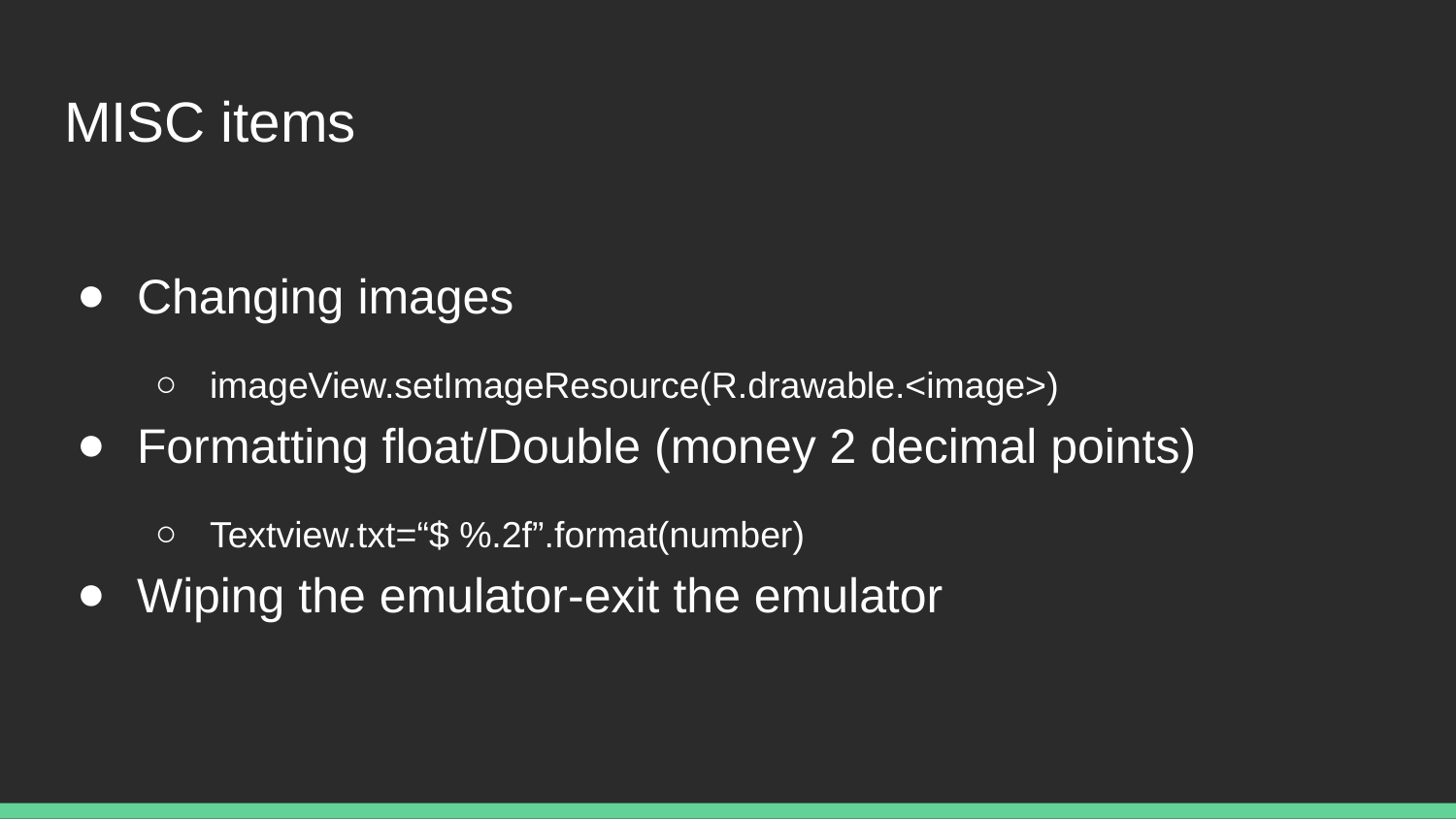

# MISC items

Changing images
imageView.setImageResource(R.drawable.<image>)
Formatting float/Double (money 2 decimal points)
Textview.txt=“$ %.2f”.format(number)
Wiping the emulator-exit the emulator